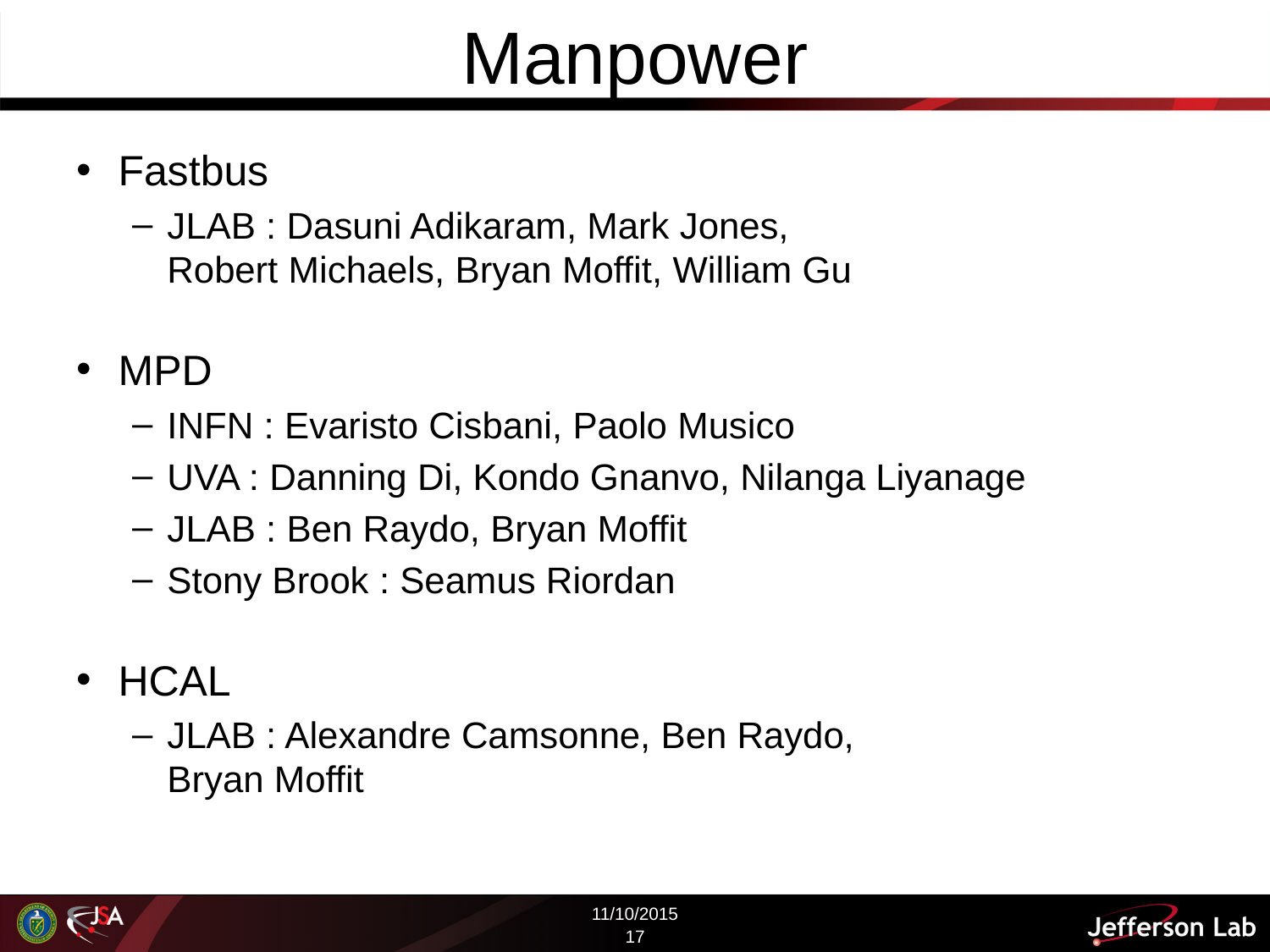

# Manpower
Fastbus
JLAB : Dasuni Adikaram, Mark Jones,
Robert Michaels, Bryan Moffit, William Gu
MPD
INFN : Evaristo Cisbani, Paolo Musico
UVA : Danning Di, Kondo Gnanvo, Nilanga Liyanage
JLAB : Ben Raydo, Bryan Moffit
Stony Brook : Seamus Riordan
HCAL
JLAB : Alexandre Camsonne, Ben Raydo,
Bryan Moffit
11/10/2015
17